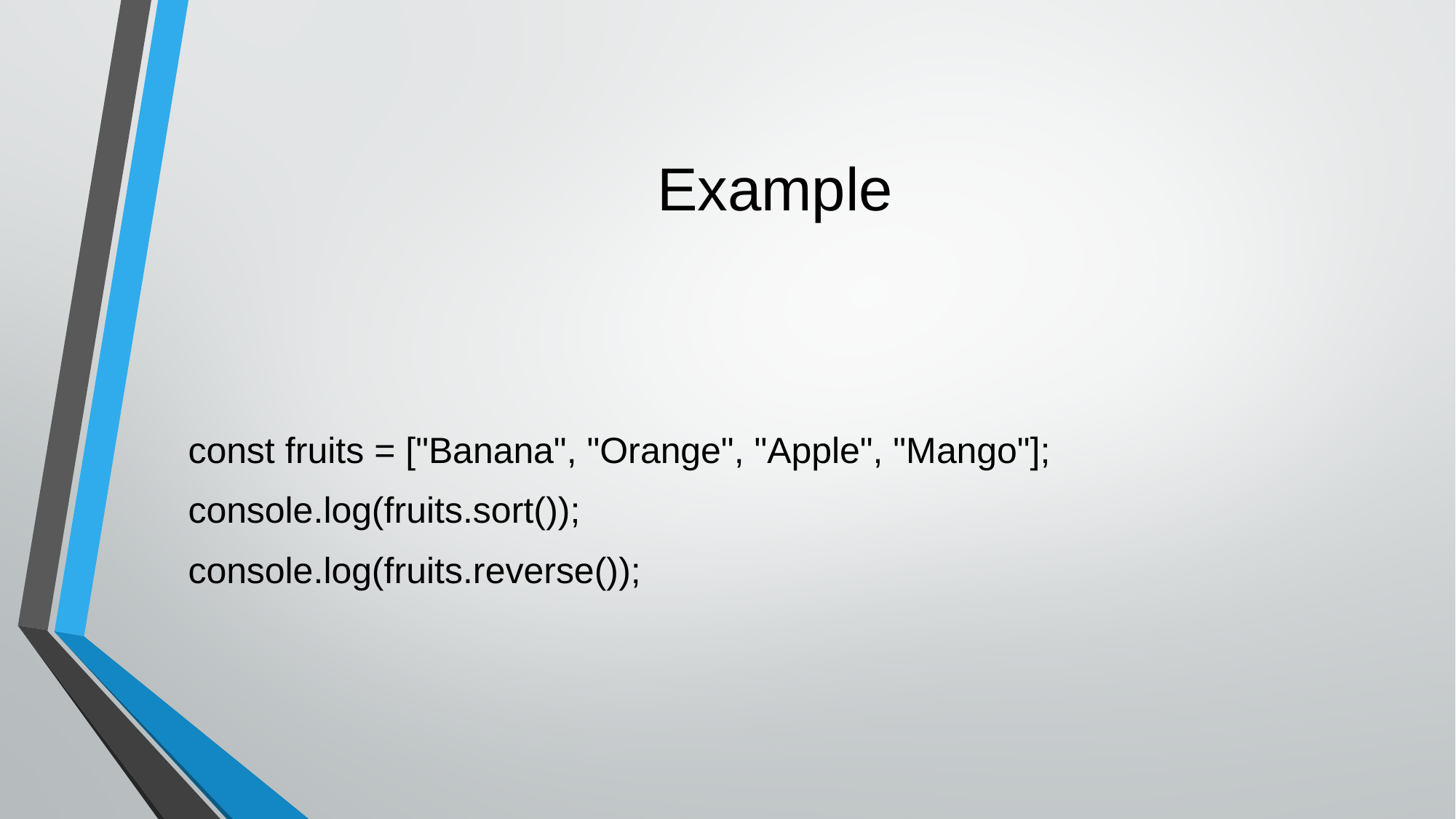

# Example
const fruits = ["Banana", "Orange", "Apple", "Mango"];
console.log(fruits.sort());
console.log(fruits.reverse());